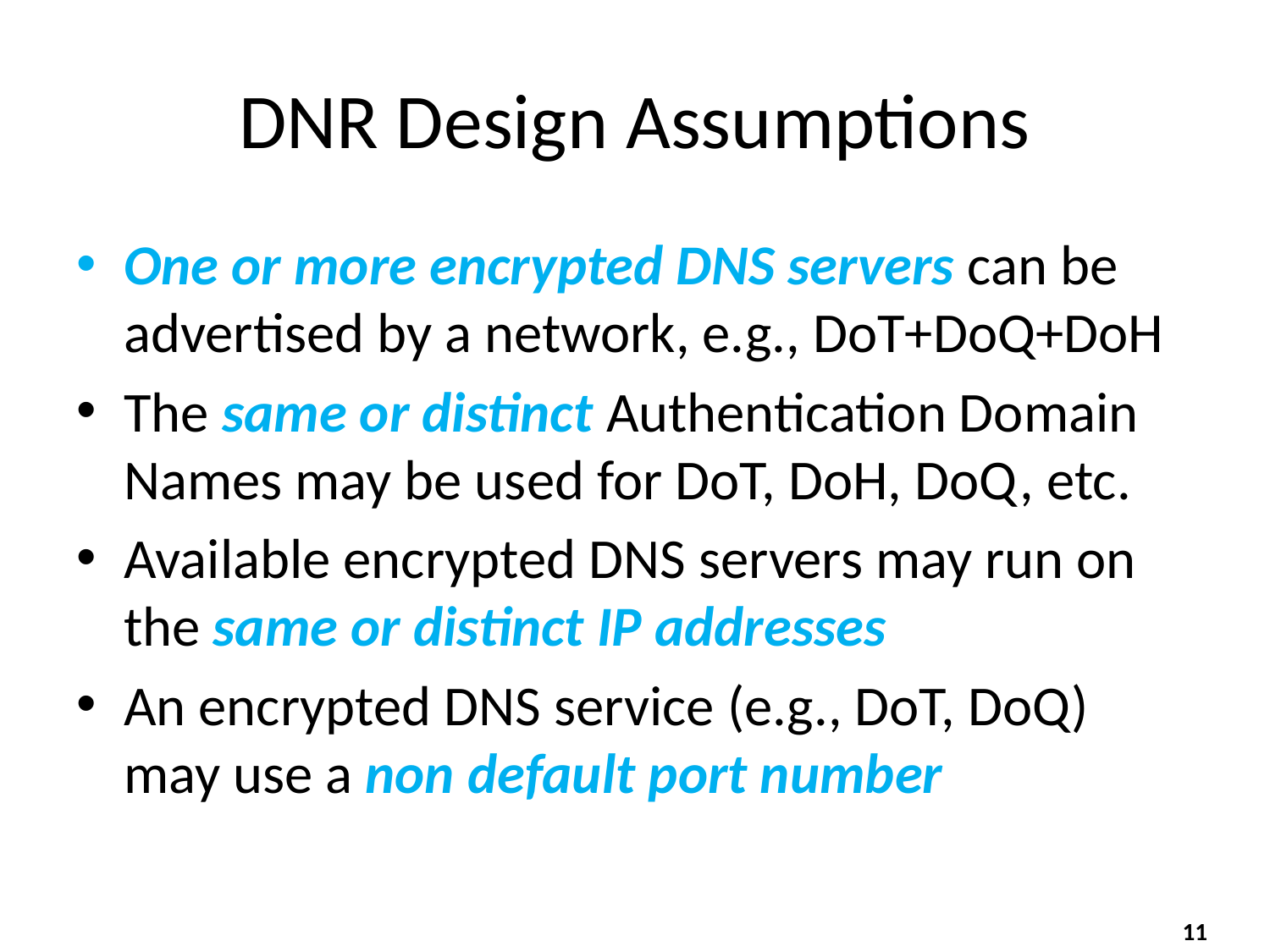

# DNR Design Assumptions
One or more encrypted DNS servers can be advertised by a network, e.g., DoT+DoQ+DoH
The same or distinct Authentication Domain Names may be used for DoT, DoH, DoQ, etc.
Available encrypted DNS servers may run on the same or distinct IP addresses
An encrypted DNS service (e.g., DoT, DoQ) may use a non default port number